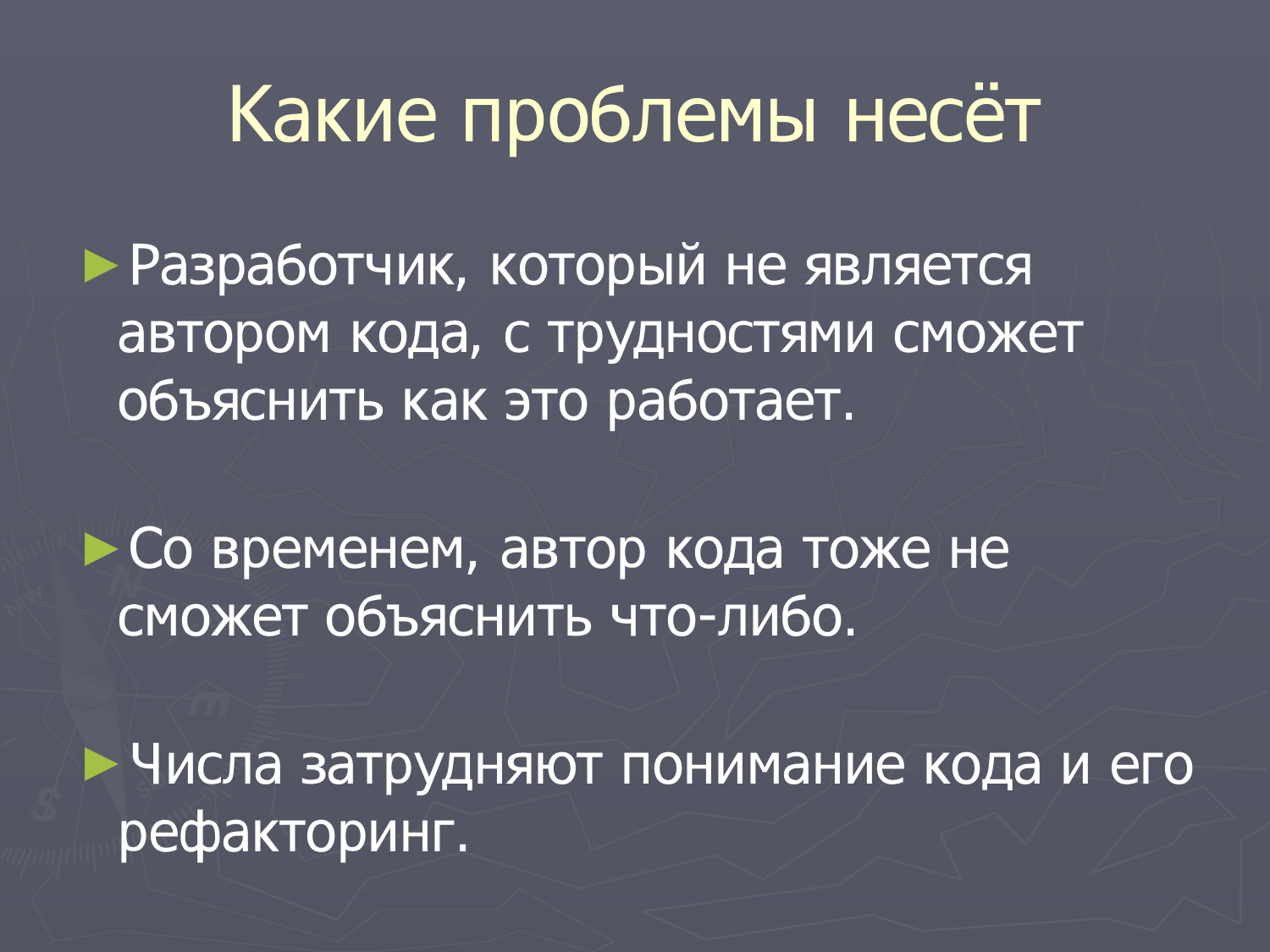

# Какие проблемы несёт
Разработчик, который не является автором кода, с трудностями сможет объяснить как это работает.

Со временем, автор кода тоже не сможет объяснить что-либо.

Числа затрудняют понимание кода и его рефакторинг.